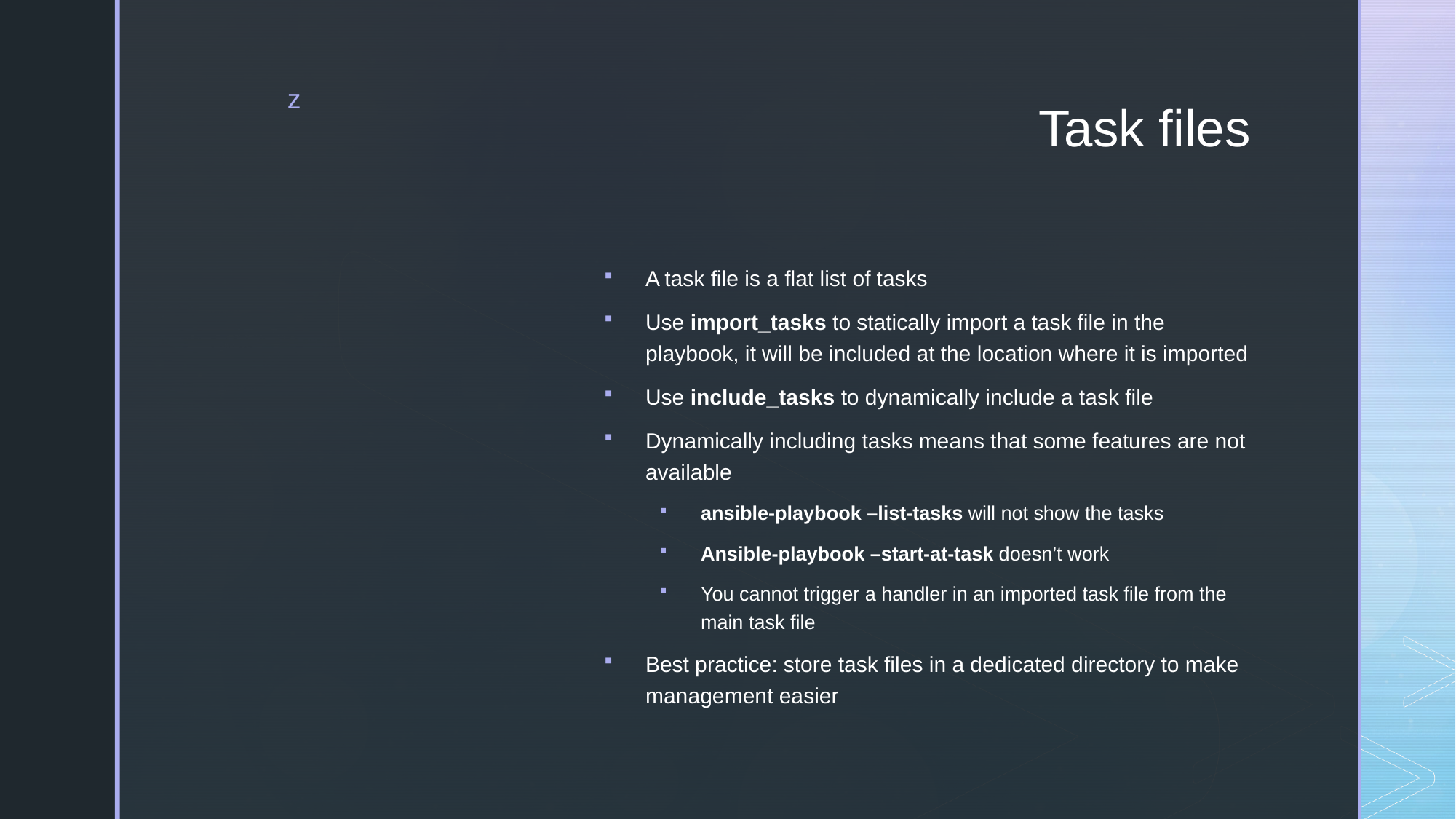

# Task files
A task file is a flat list of tasks
Use import_tasks to statically import a task file in the playbook, it will be included at the location where it is imported
Use include_tasks to dynamically include a task file
Dynamically including tasks means that some features are not available
ansible-playbook –list-tasks will not show the tasks
Ansible-playbook –start-at-task doesn’t work
You cannot trigger a handler in an imported task file from the main task file
Best practice: store task files in a dedicated directory to make management easier